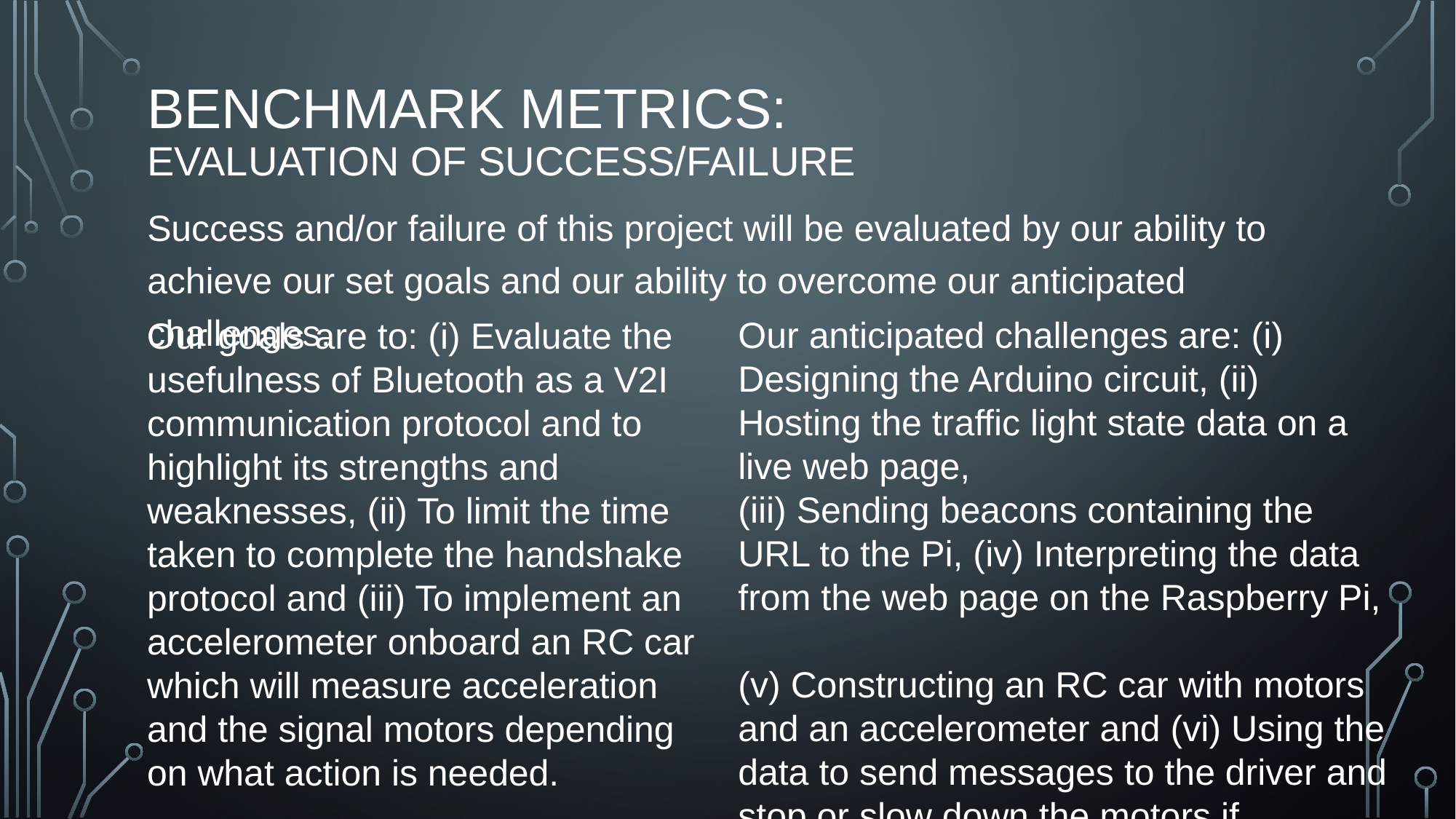

# Benchmark metrics: evaluation of success/failure
Success and/or failure of this project will be evaluated by our ability to achieve our set goals and our ability to overcome our anticipated challenges.
Our anticipated challenges are: (i) Designing the Arduino circuit, (ii) Hosting the traffic light state data on a live web page,
(iii) Sending beacons containing the URL to the Pi, (iv) Interpreting the data from the web page on the Raspberry Pi,
(v) Constructing an RC car with motors and an accelerometer and (vi) Using the data to send messages to the driver and stop or slow down the motors if necessary.

Our goals are to: (i) Evaluate the usefulness of Bluetooth as a V2I communication protocol and to highlight its strengths and weaknesses, (ii) To limit the time taken to complete the handshake protocol and (iii) To implement an accelerometer onboard an RC car which will measure acceleration and the signal motors depending on what action is needed.